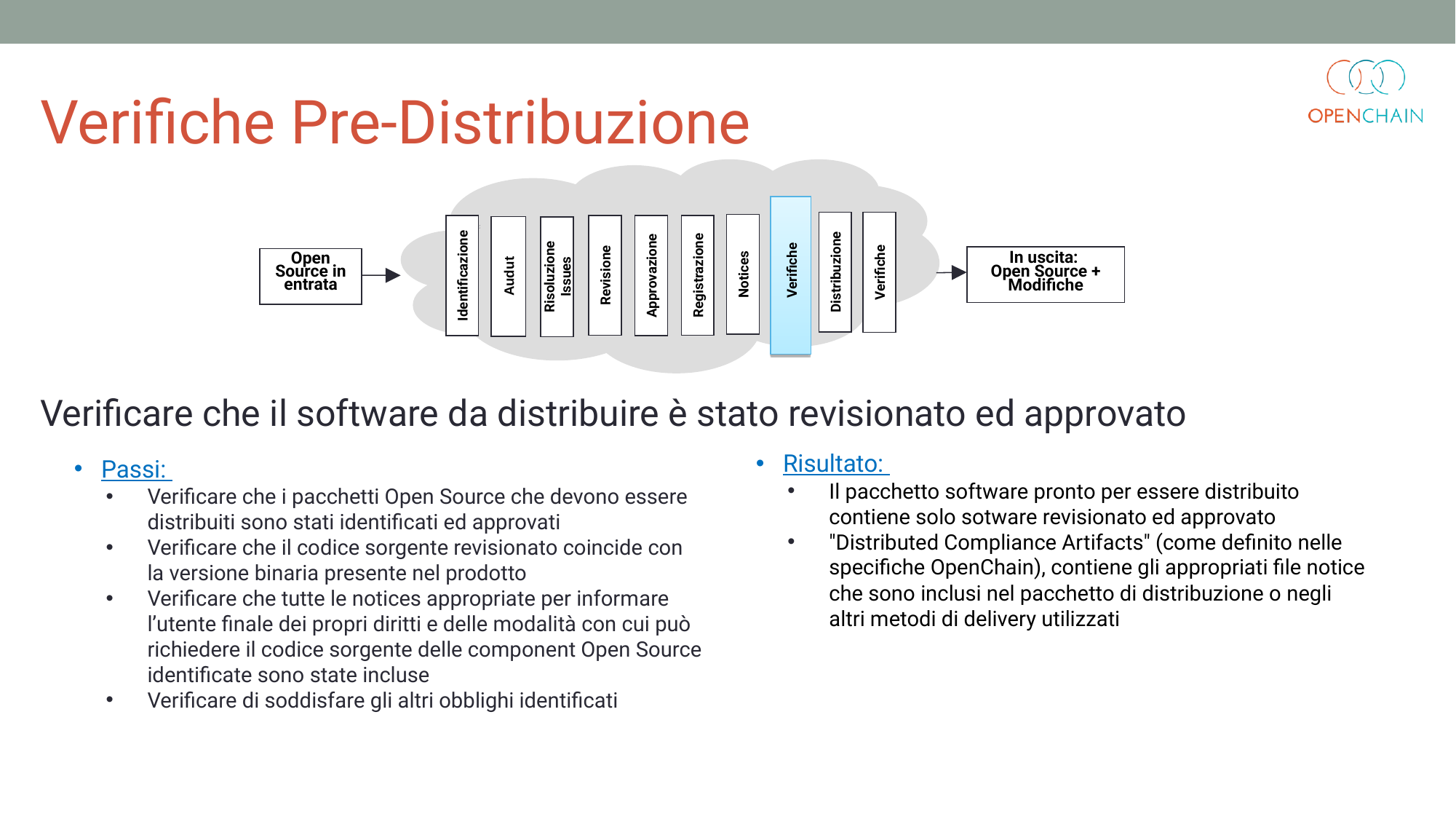

Verifiche Pre-Distribuzione

In uscita:
Open Source + Modifiche
Open
Source in entrata
Verifiche
Distribuzione
Verifiche
Notices
Revisione
Registrazione
Audut
Identificazione
Approvazione
Risoluzione Issues

Verificare che il software da distribuire è stato revisionato ed approvato
Risultato:
Il pacchetto software pronto per essere distribuito contiene solo sotware revisionato ed approvato
"Distributed Compliance Artifacts" (come definito nelle specifiche OpenChain), contiene gli appropriati file notice che sono inclusi nel pacchetto di distribuzione o negli altri metodi di delivery utilizzati

Passi:
Verificare che i pacchetti Open Source che devono essere distribuiti sono stati identificati ed approvati
Verificare che il codice sorgente revisionato coincide con la versione binaria presente nel prodotto
Verificare che tutte le notices appropriate per informare l’utente finale dei propri diritti e delle modalità con cui può richiedere il codice sorgente delle component Open Source identificate sono state incluse
Verificare di soddisfare gli altri obblighi identificati